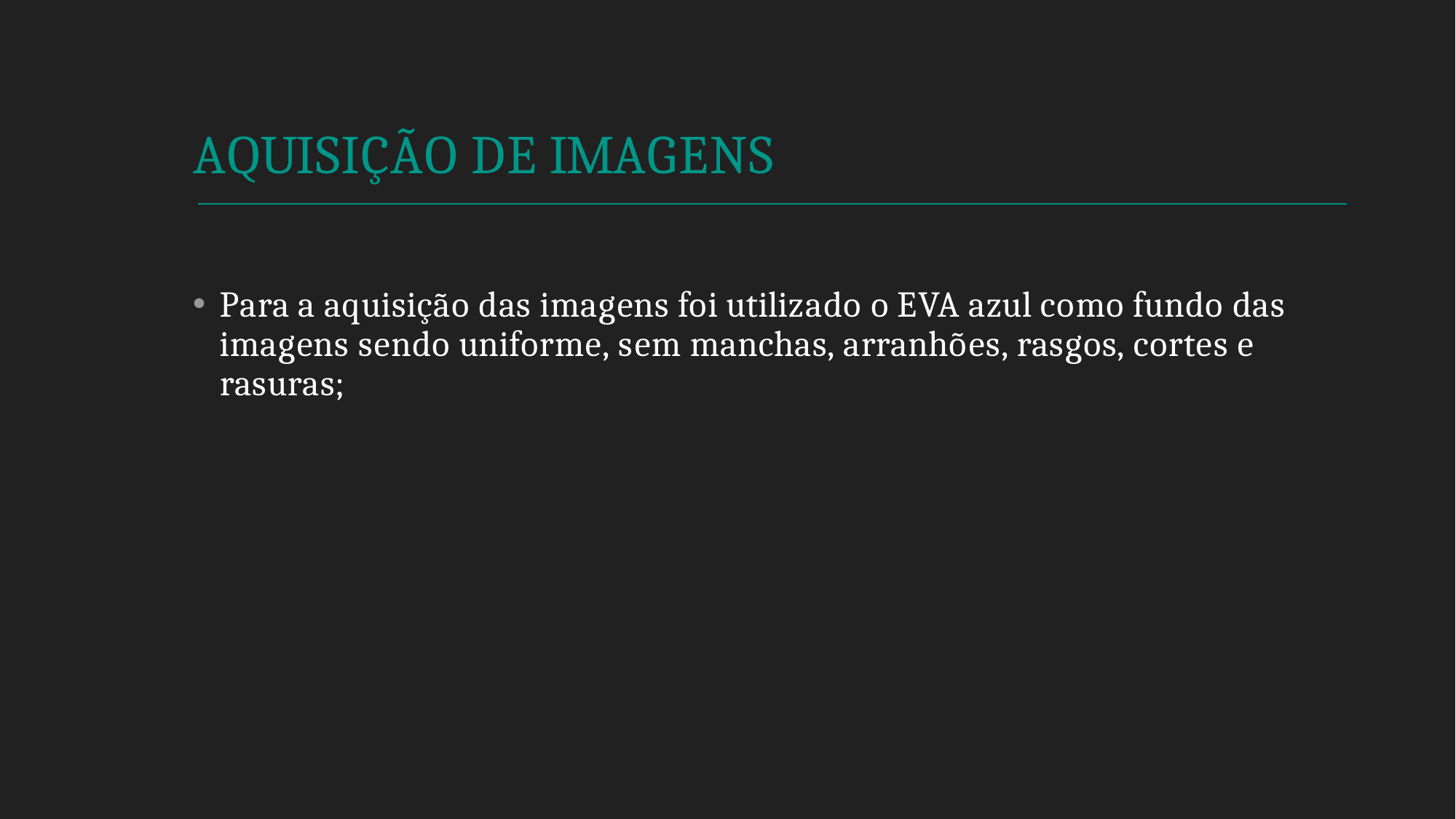

# AQUISIÇÃO DE IMAGENS

Para a aquisição das imagens foi utilizado o EVA azul como fundo das imagens sendo uniforme, sem manchas, arranhões, rasgos, cortes e rasuras;